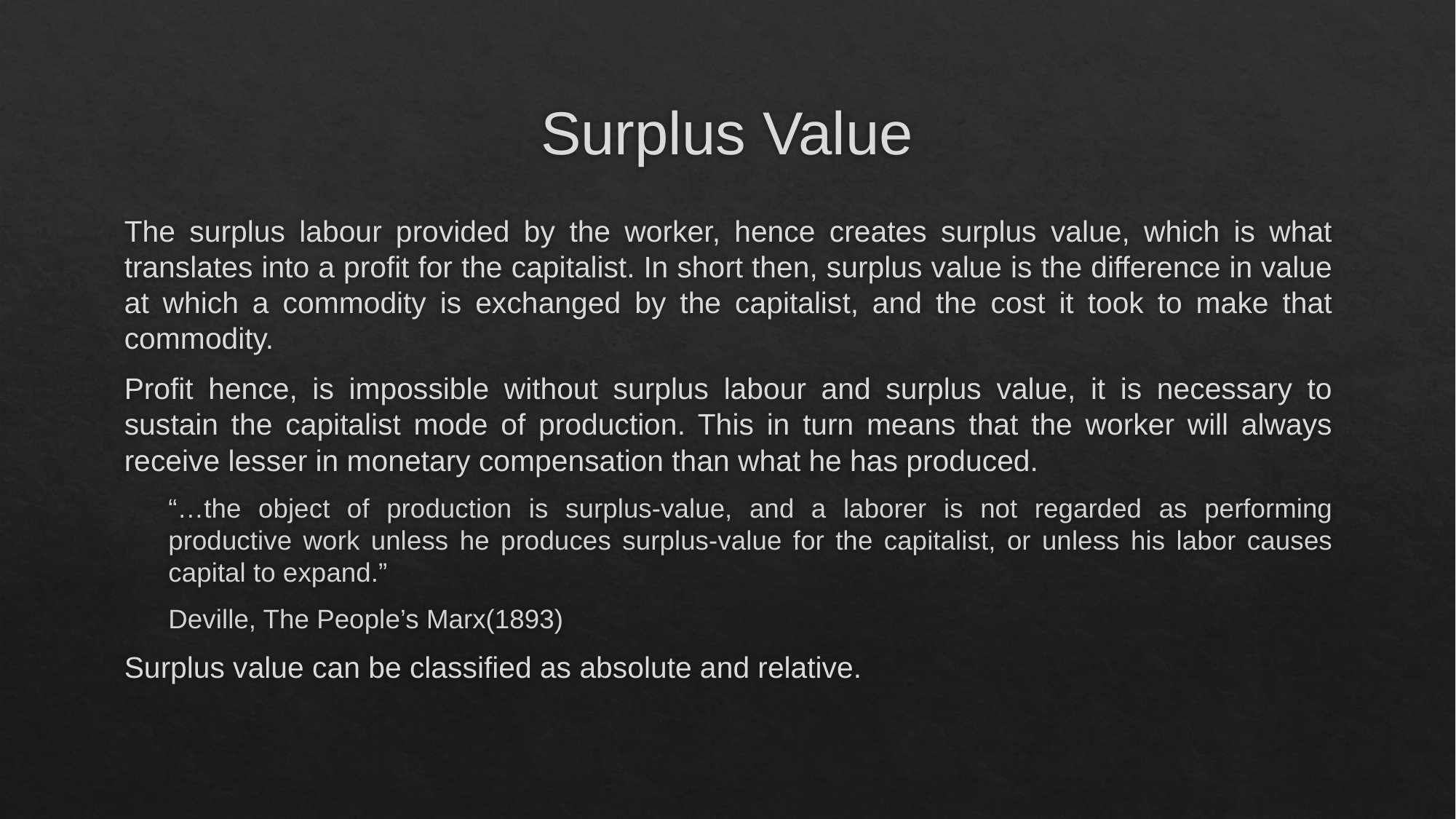

# Surplus Value
The surplus labour provided by the worker, hence creates surplus value, which is what translates into a profit for the capitalist. In short then, surplus value is the difference in value at which a commodity is exchanged by the capitalist, and the cost it took to make that commodity.
Profit hence, is impossible without surplus labour and surplus value, it is necessary to sustain the capitalist mode of production. This in turn means that the worker will always receive lesser in monetary compensation than what he has produced.
“…the object of production is surplus-value, and a laborer is not regarded as performing productive work unless he produces surplus-value for the capitalist, or unless his labor causes capital to expand.”
Deville, The People’s Marx(1893)
Surplus value can be classified as absolute and relative.